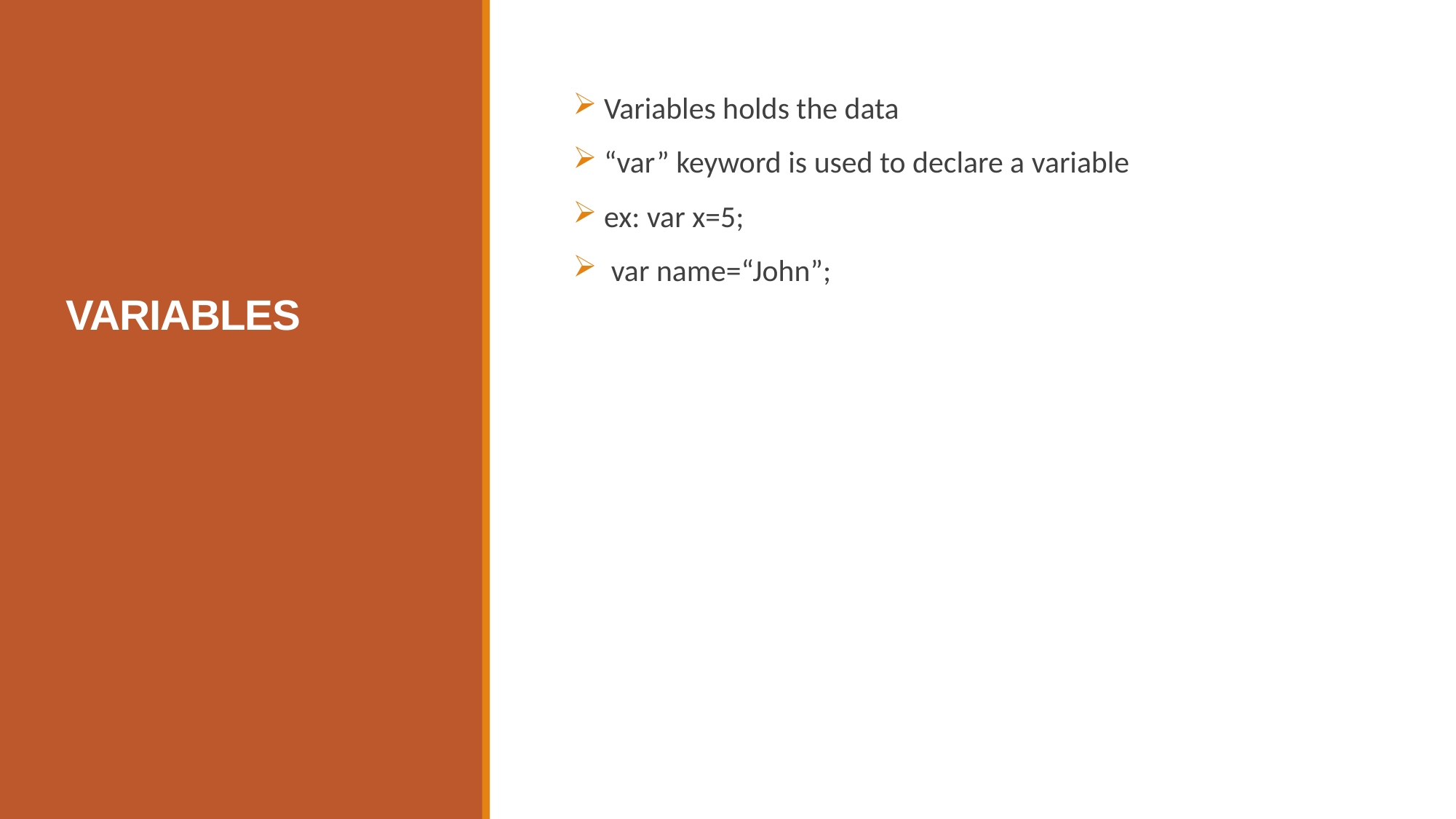

# VARIABLES
 Variables holds the data
 “var” keyword is used to declare a variable
 ex: var x=5;
  var name=“John”;